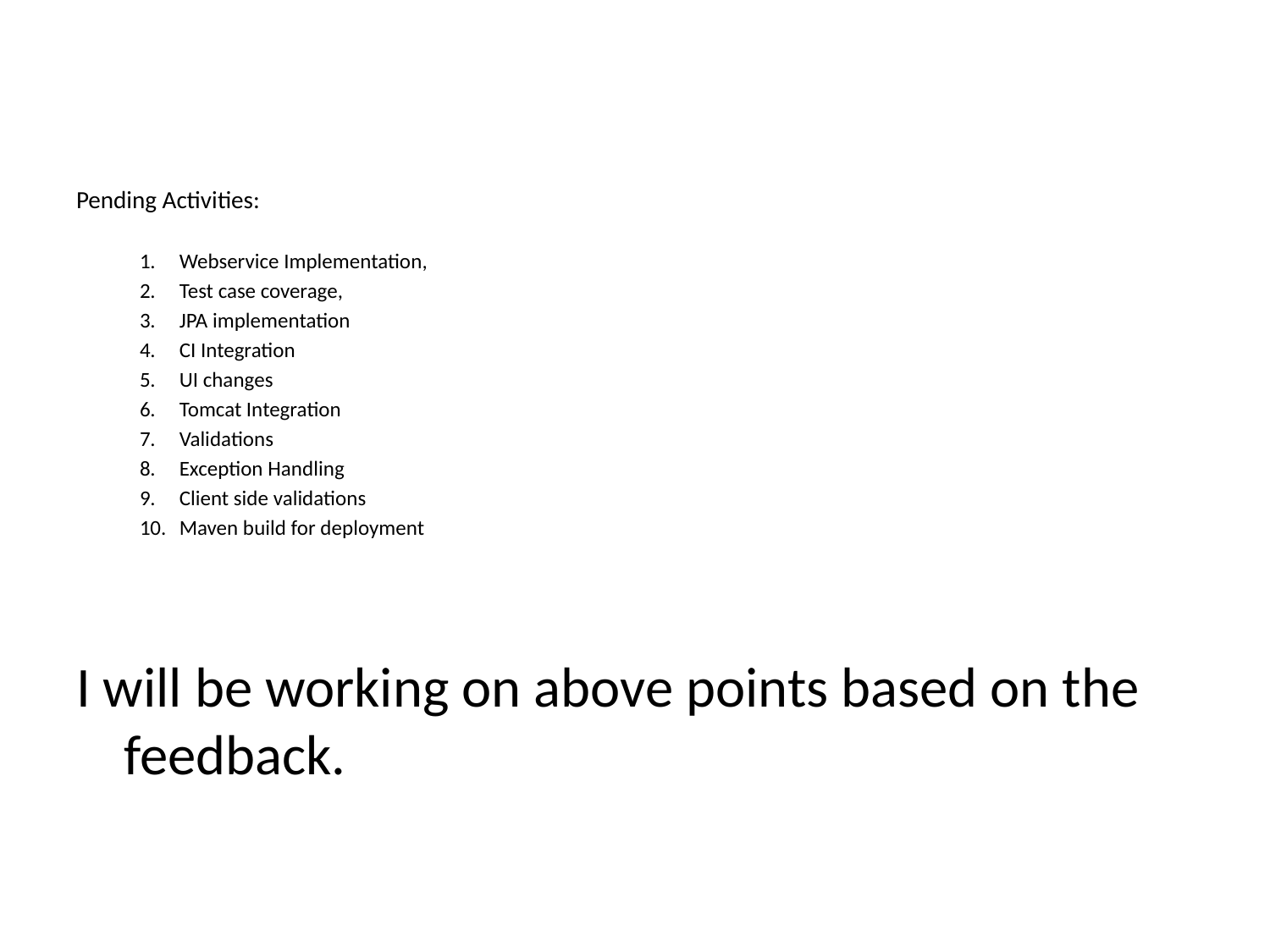

Pending Activities:

Webservice Implementation,
Test case coverage,
JPA implementation
CI Integration
UI changes
Tomcat Integration
Validations
Exception Handling
Client side validations
Maven build for deployment

I will be working on above points based on the feedback.